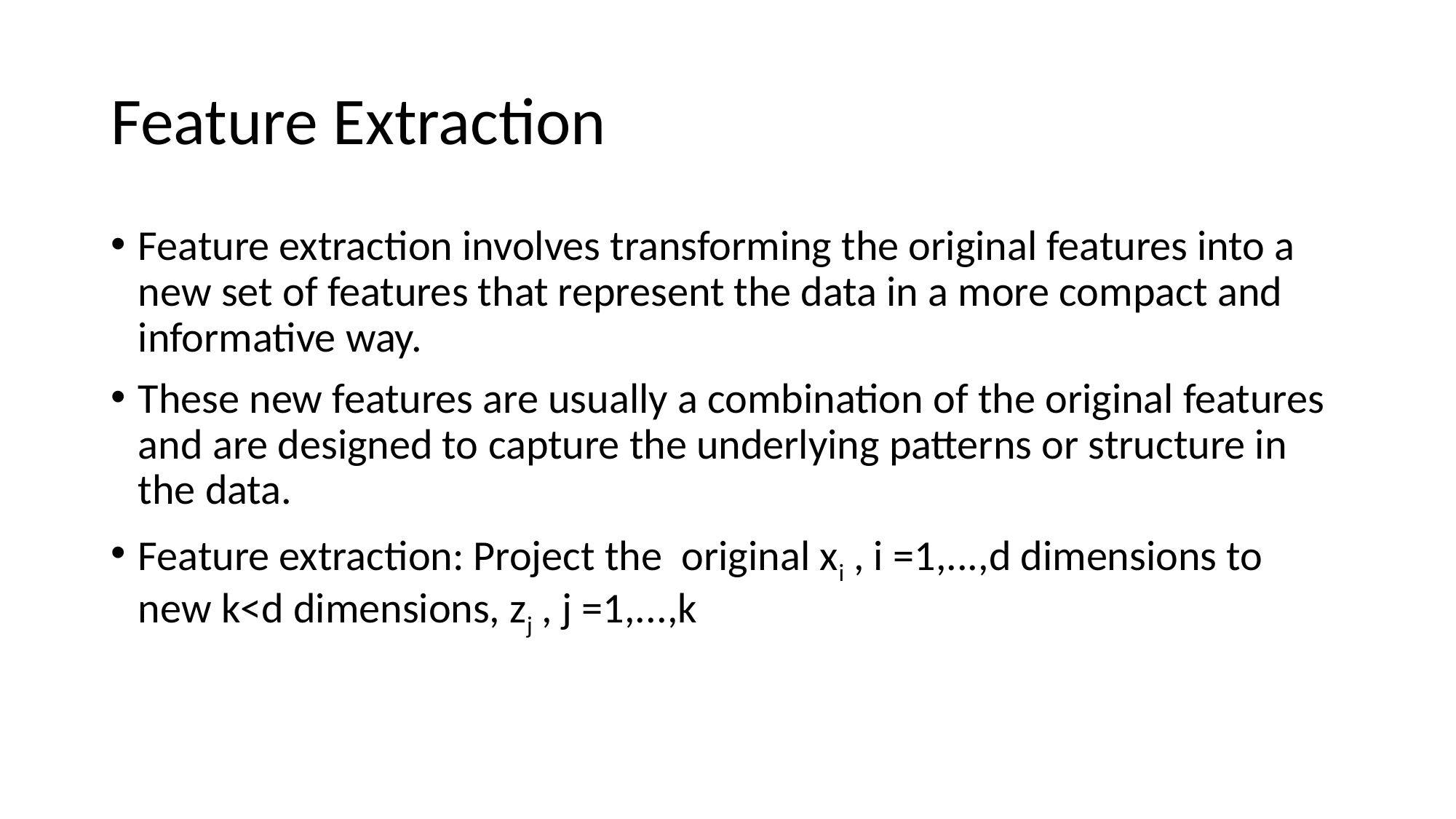

# Feature Extraction
Feature extraction involves transforming the original features into a new set of features that represent the data in a more compact and informative way.
These new features are usually a combination of the original features and are designed to capture the underlying patterns or structure in the data.
Feature extraction: Project the  original xi , i =1,...,d dimensions to  new k<d dimensions, zj , j =1,...,k